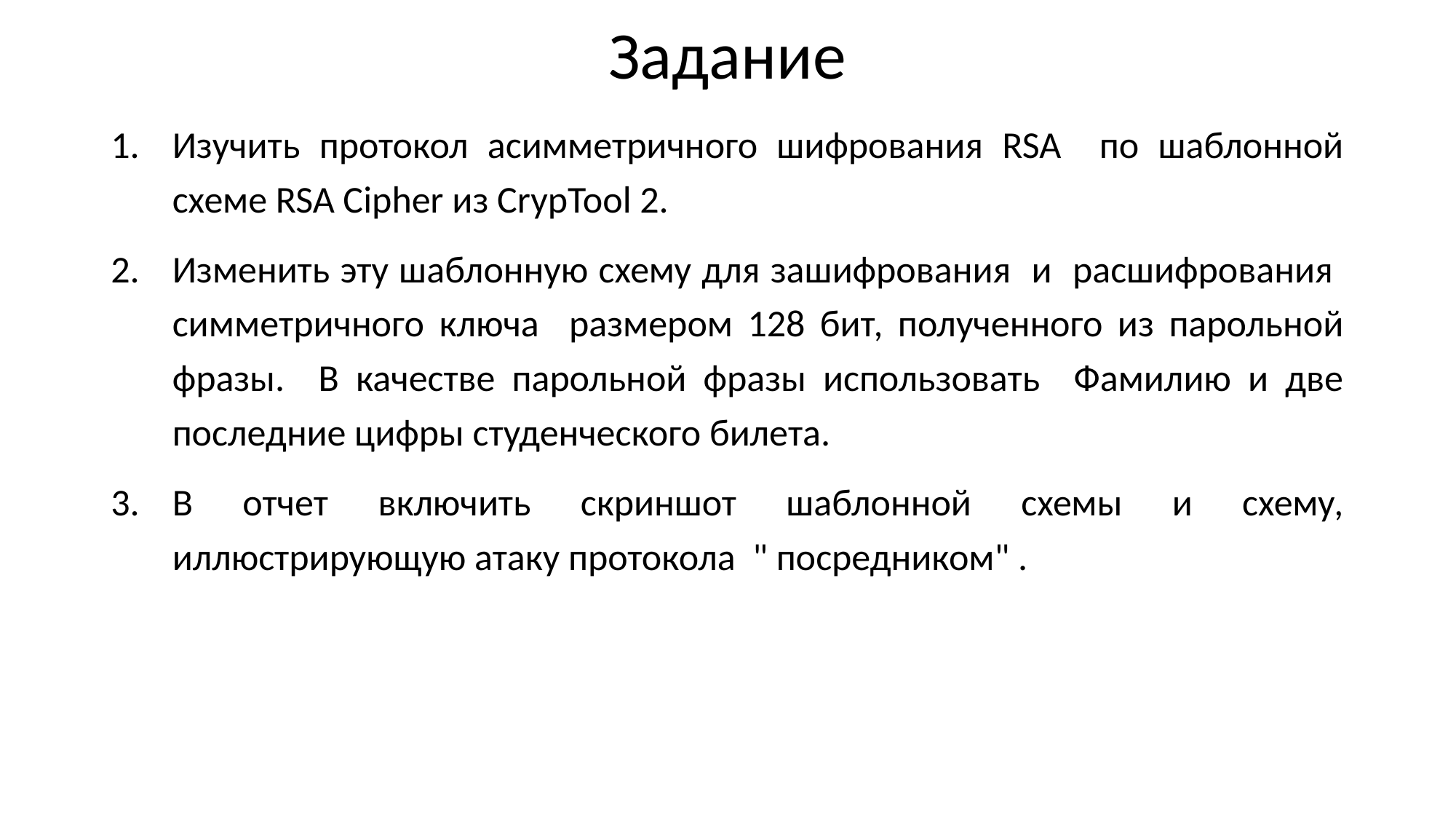

# Задание
Изучить протокол асимметричного шифрования RSA  по шаблонной схеме RSA Cipher из CrypTool 2.
Изменить эту шаблонную схему для зашифрования  и  расшифрования  симметричного ключа  размером 128 бит, полученного из парольной фразы.  В качестве парольной фразы использовать  Фамилию и две последние цифры студенческого билета.
В отчет включить скриншот шаблонной схемы и схему, иллюстрирующую атаку протокола  " посредником" .